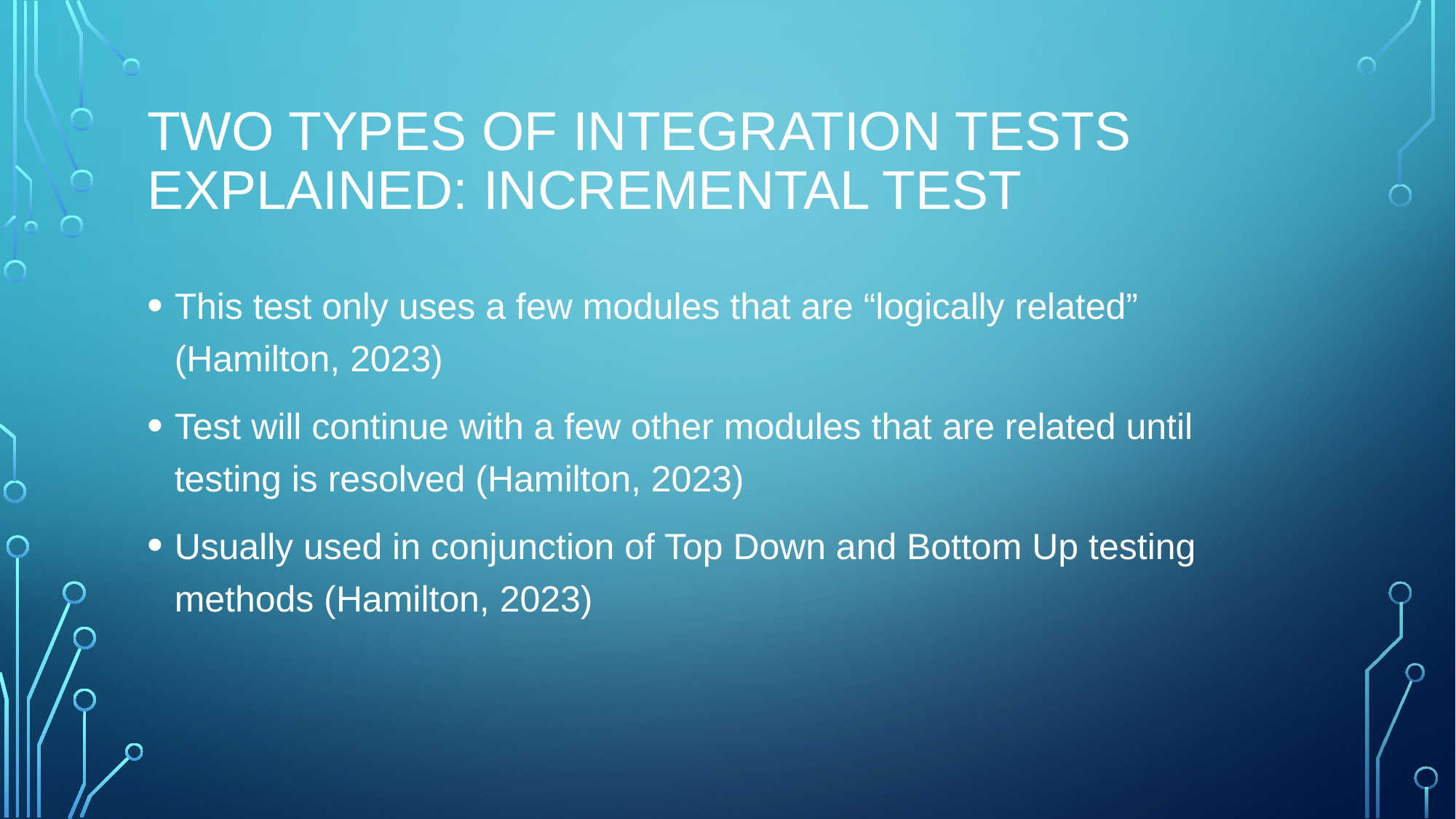

# Two types of Integration Tests Explained: Incremental Test
This test only uses a few modules that are “logically related” (Hamilton, 2023)
Test will continue with a few other modules that are related until testing is resolved (Hamilton, 2023)
Usually used in conjunction of Top Down and Bottom Up testing methods (Hamilton, 2023)